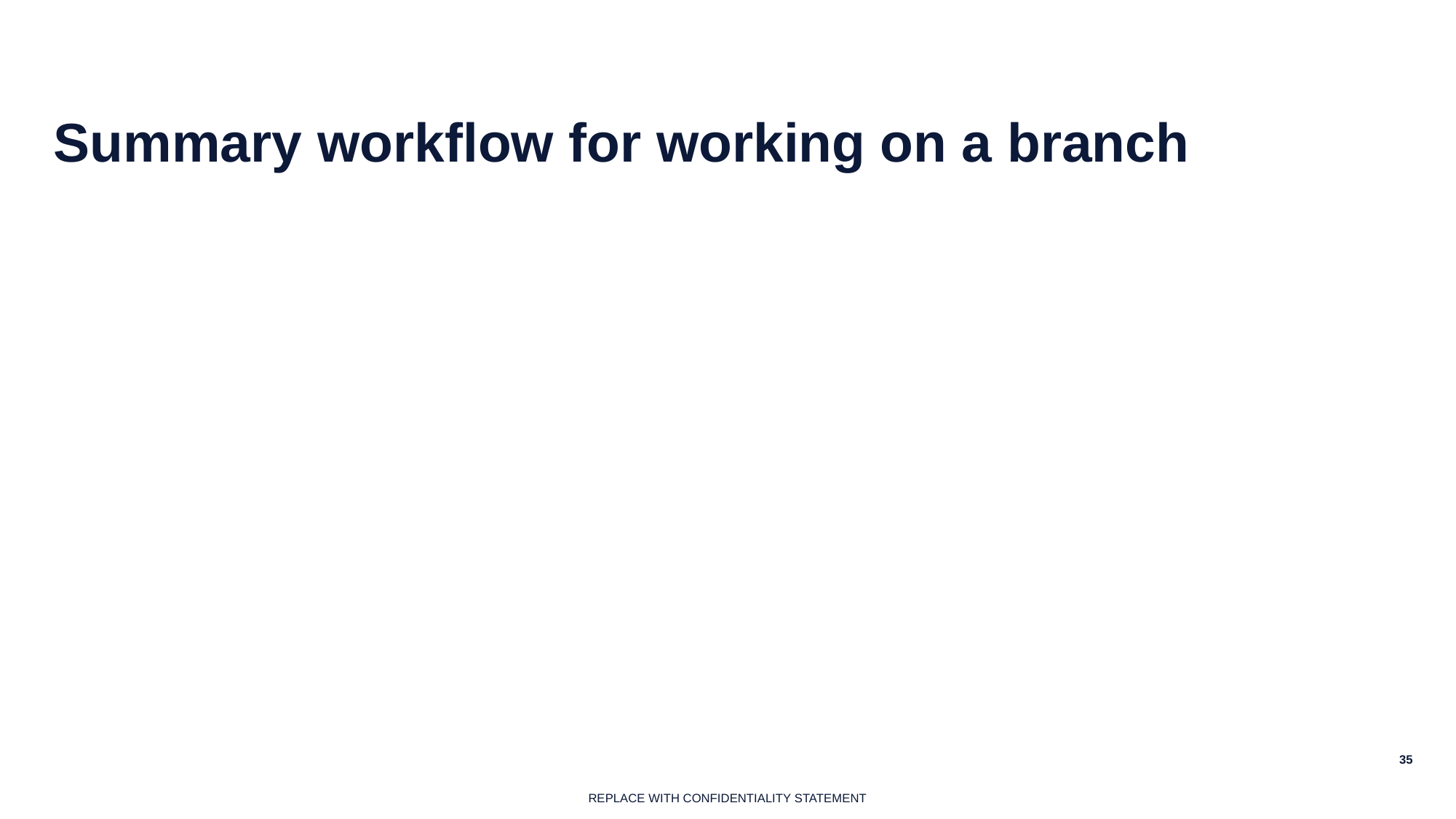

# Summary workflow for working on a branch
35
REPLACE WITH CONFIDENTIALITY STATEMENT